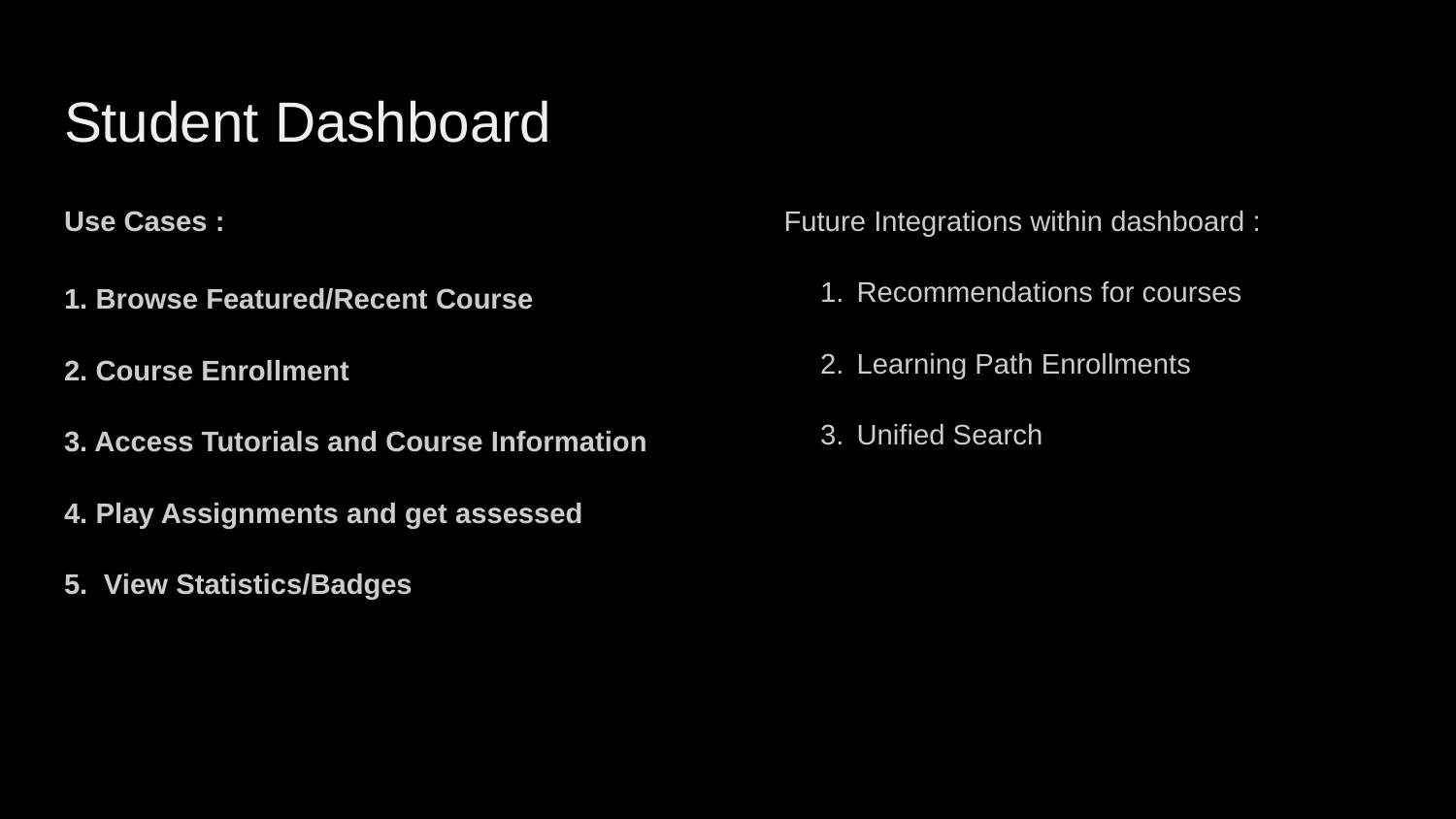

# Student Dashboard
Use Cases :
1. Browse Featured/Recent Course
2. Course Enrollment
3. Access Tutorials and Course Information
4. Play Assignments and get assessed
5.  View Statistics/Badges

Future Integrations within dashboard :
Recommendations for courses
Learning Path Enrollments
Unified Search